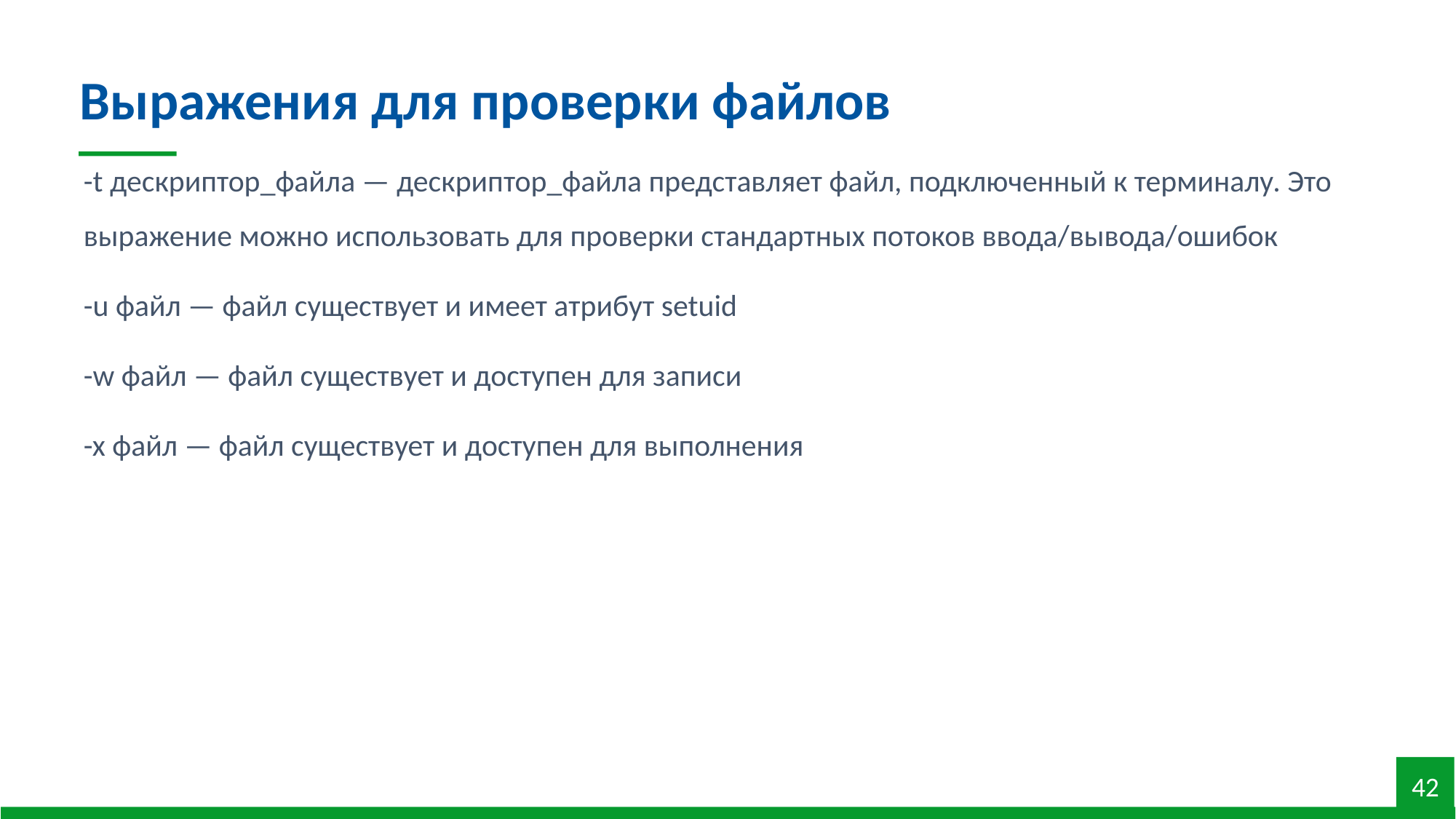

Выражения для проверки файлов
-t дескриптор_файла — дескриптор_файла представляет файл, подключенный к терминалу. Это выражение можно использовать для проверки стандартных потоков ввода/вывода/ошибок
-u файл — файл существует и имеет атрибут setuid
-w файл — файл существует и доступен для записи
-x файл — файл существует и доступен для выполнения